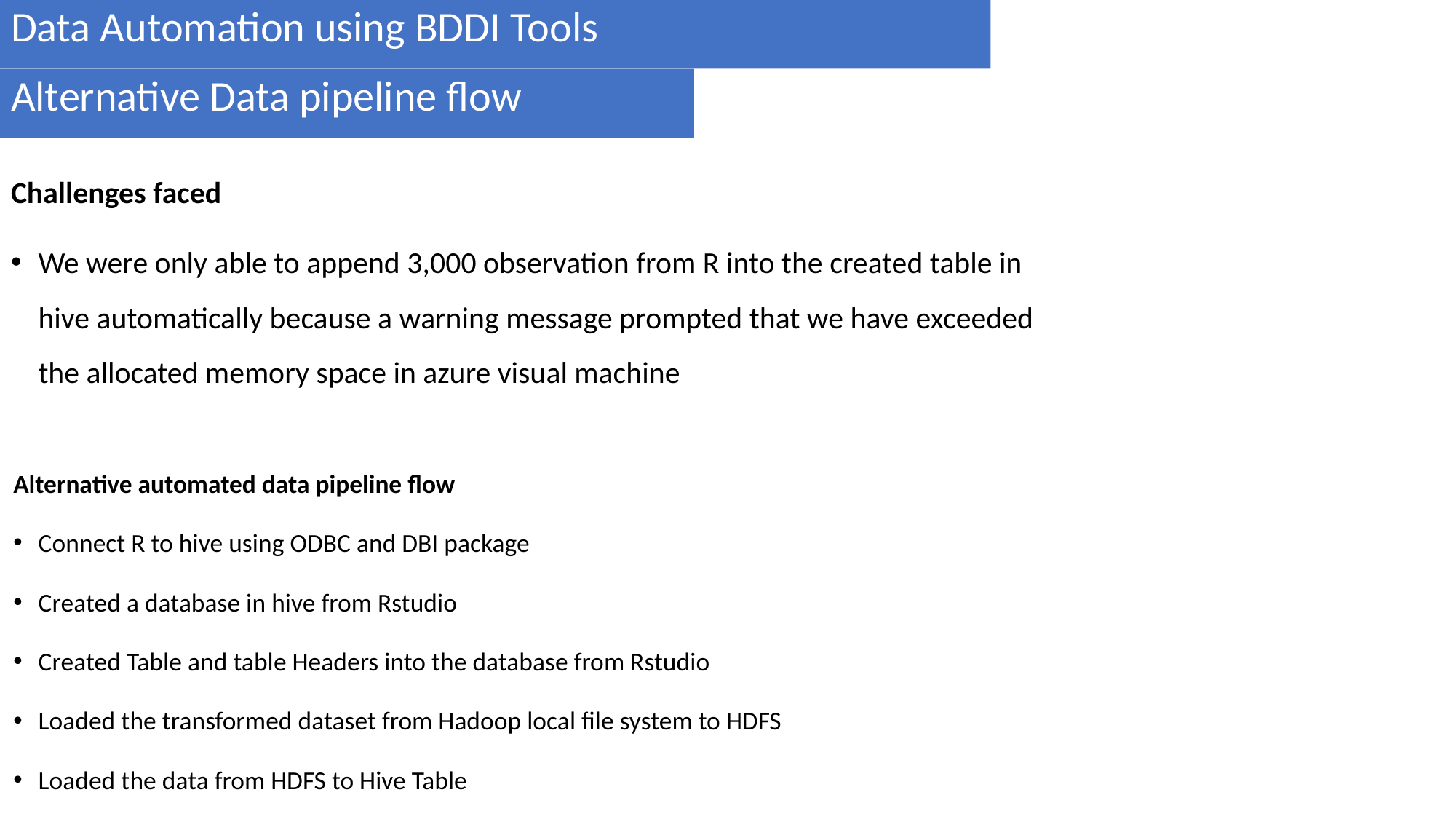

Data Automation using BDDI Tools
Alternative Data pipeline flow
Challenges faced
We were only able to append 3,000 observation from R into the created table in  hive automatically because a warning message prompted that we have exceeded the allocated memory space in azure visual machine
Alternative automated data pipeline flow
Connect R to hive using ODBC and DBI package
Created a database in hive from Rstudio
Created Table and table Headers into the database from Rstudio
Loaded the transformed dataset from Hadoop local file system to HDFS
Loaded the data from HDFS to Hive Table